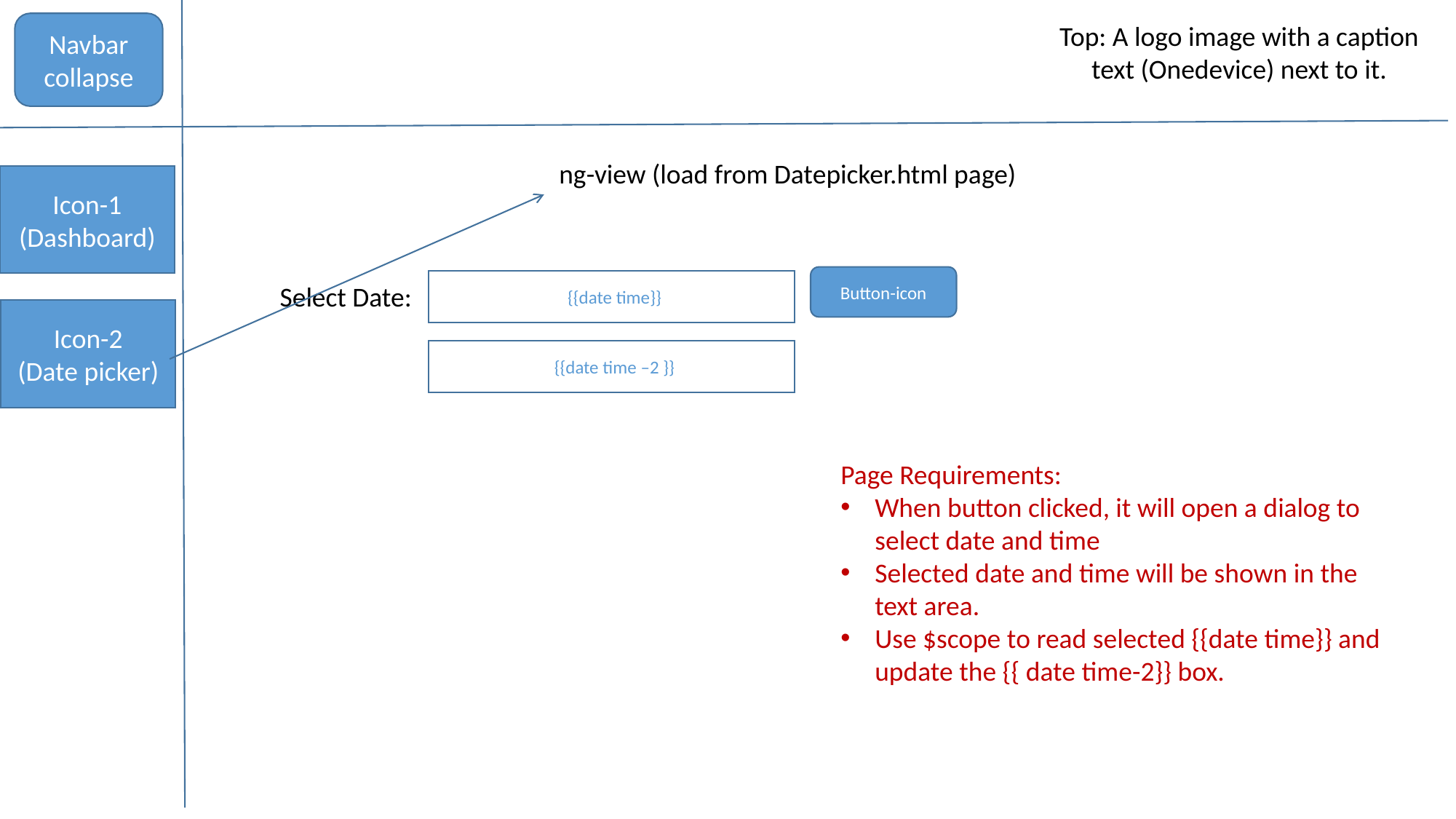

Navbar collapse
Top: A logo image with a caption text (Onedevice) next to it.
ng-view (load from Datepicker.html page)
Icon-1
(Dashboard)
Button-icon
{{{date time}}
Select Date:
Icon-2
(Date picker)
{{{date time –2 }}
Page Requirements:
When button clicked, it will open a dialog to select date and time
Selected date and time will be shown in the text area.
Use $scope to read selected {{date time}} and update the {{ date time-2}} box.